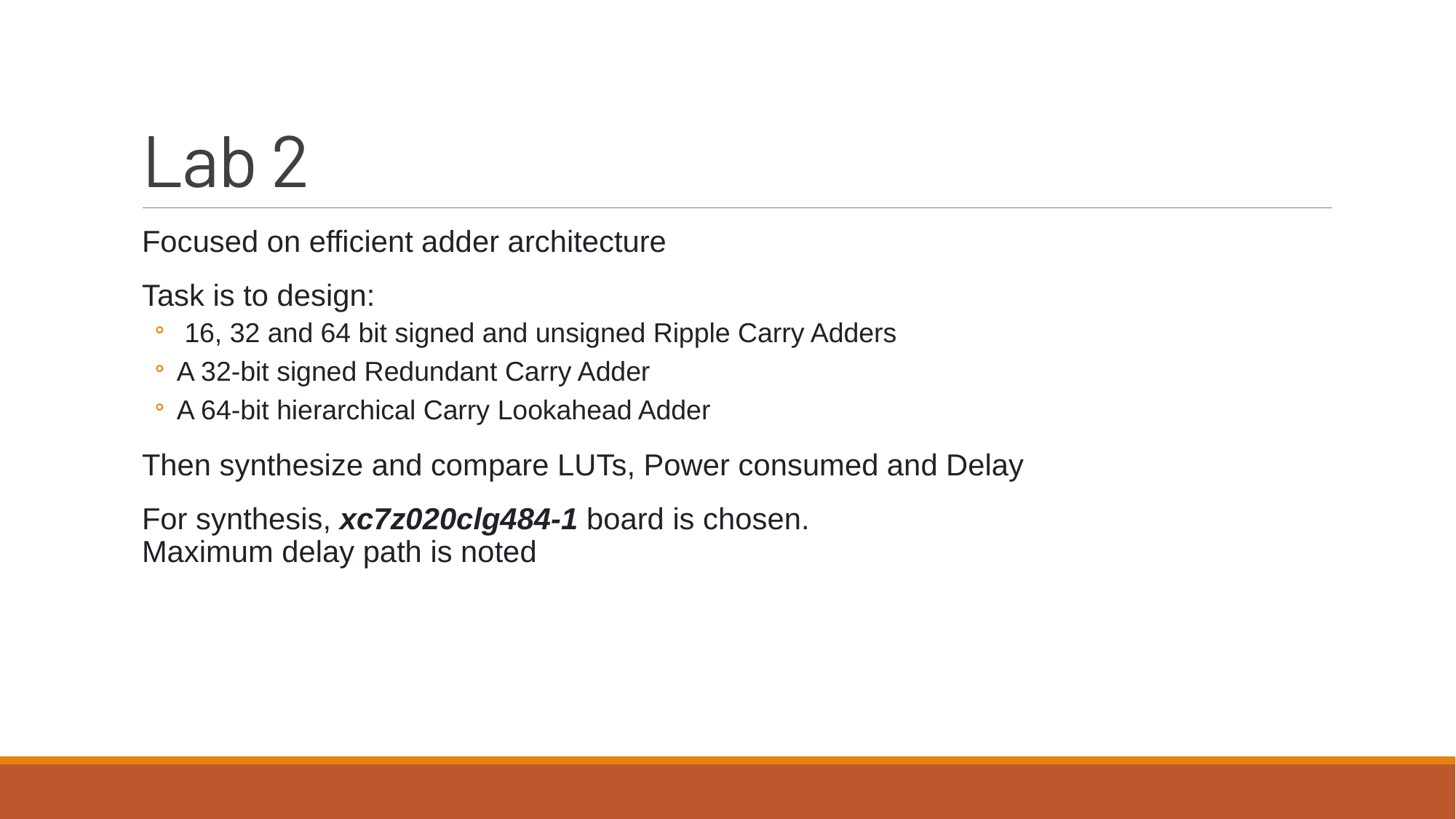

# Lab 2
Focused on efficient adder architecture
Task is to design:
 16, 32 and 64 bit signed and unsigned Ripple Carry Adders
A 32-bit signed Redundant Carry Adder
A 64-bit hierarchical Carry Lookahead Adder
Then synthesize and compare LUTs, Power consumed and Delay
For synthesis, xc7z020clg484-1 board is chosen.
Maximum delay path is noted